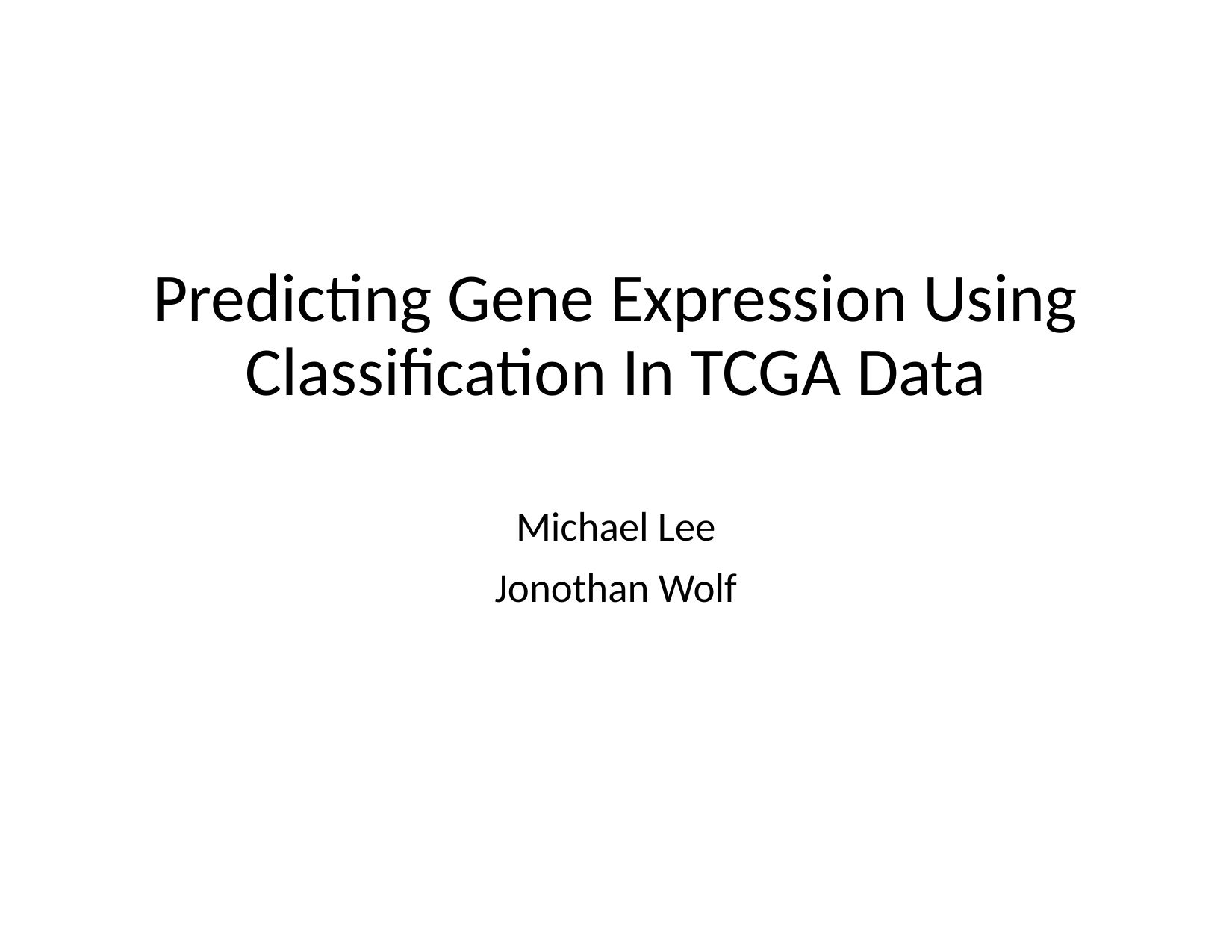

# Predicting Gene Expression Using Classification In TCGA Data
Michael Lee
Jonothan Wolf